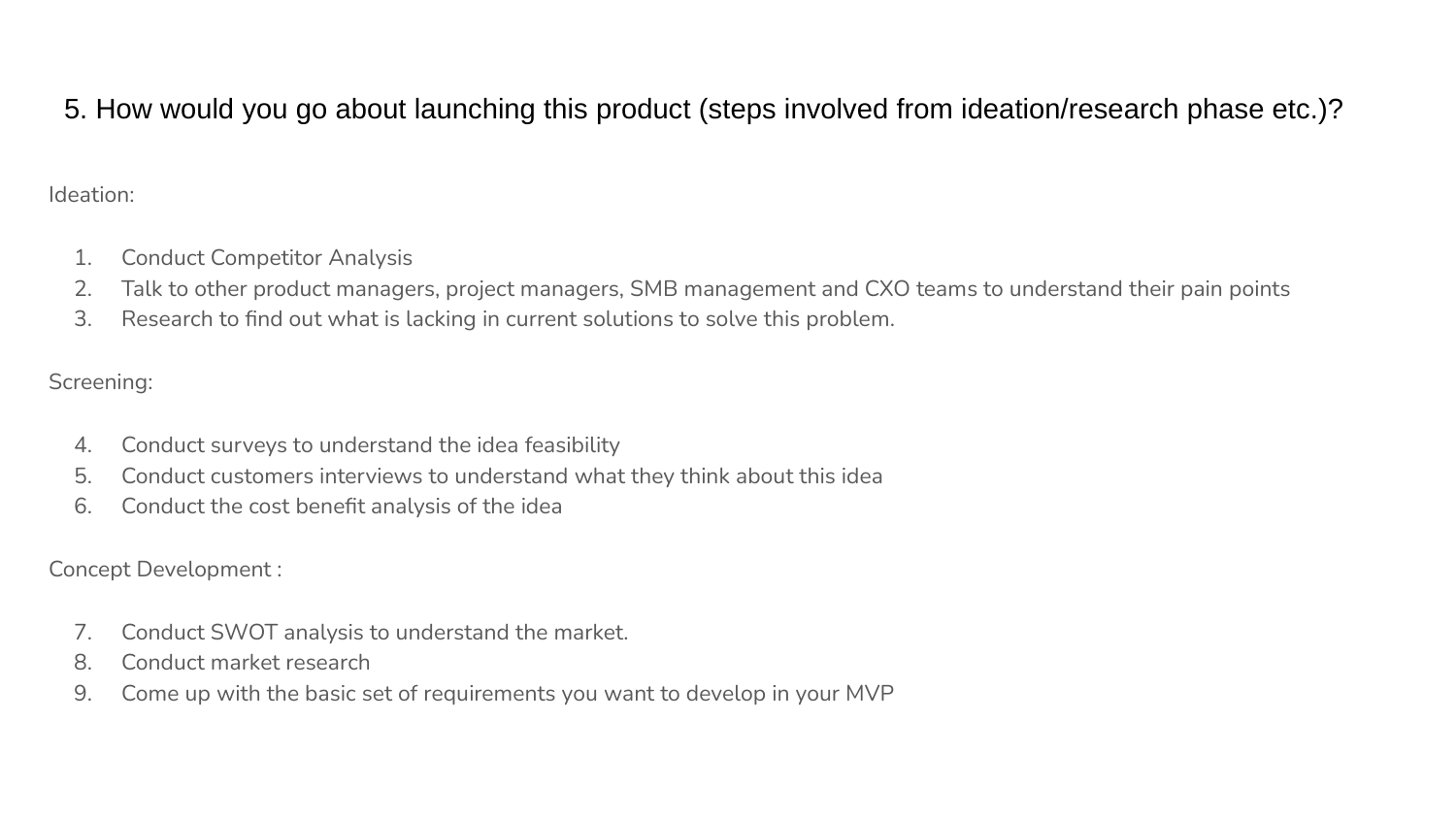

# 5. How would you go about launching this product (steps involved from ideation/research phase etc.)?
Ideation:
Conduct Competitor Analysis
Talk to other product managers, project managers, SMB management and CXO teams to understand their pain points
Research to find out what is lacking in current solutions to solve this problem.
Screening:
Conduct surveys to understand the idea feasibility
Conduct customers interviews to understand what they think about this idea
Conduct the cost benefit analysis of the idea
Concept Development :
Conduct SWOT analysis to understand the market.
Conduct market research
Come up with the basic set of requirements you want to develop in your MVP